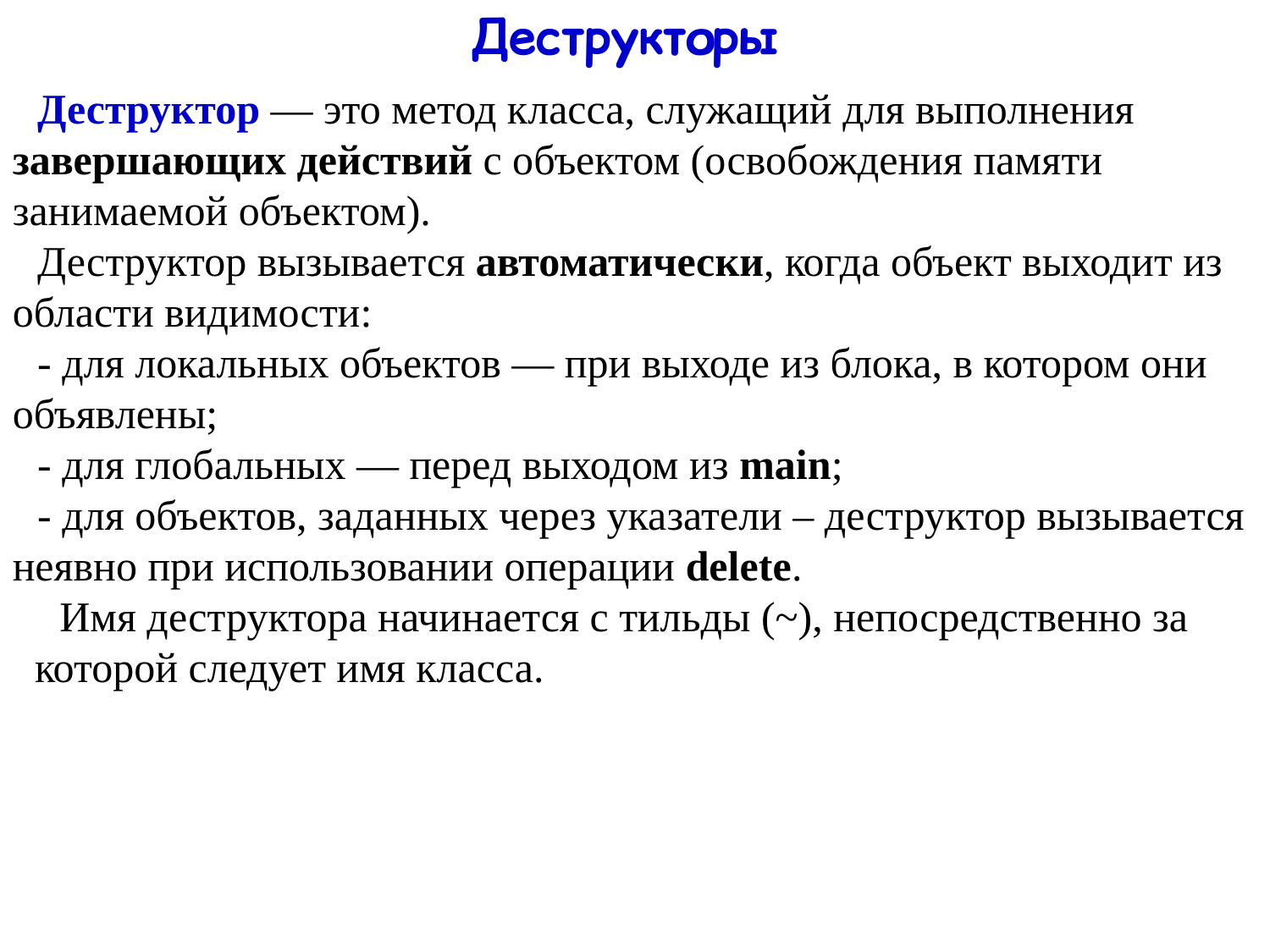

# Деструкторы
Деструктор — это метод класса, служащий для выполнения завершающих действий с объектом (освобождения памя­ти занимаемой объектом).
Деструктор вызывается автоматически, когда объект выходит из области видимости:
- для локальных объектов — при выходе из блока, в котором они объявлены;
- для глобальных — перед выходом из main;
- для объектов, заданных через указатели – деструктор вызывается неявно при использовании операции delete.
Имя деструктора начинается с тильды (~), непосредственно за которой следует имя класса.